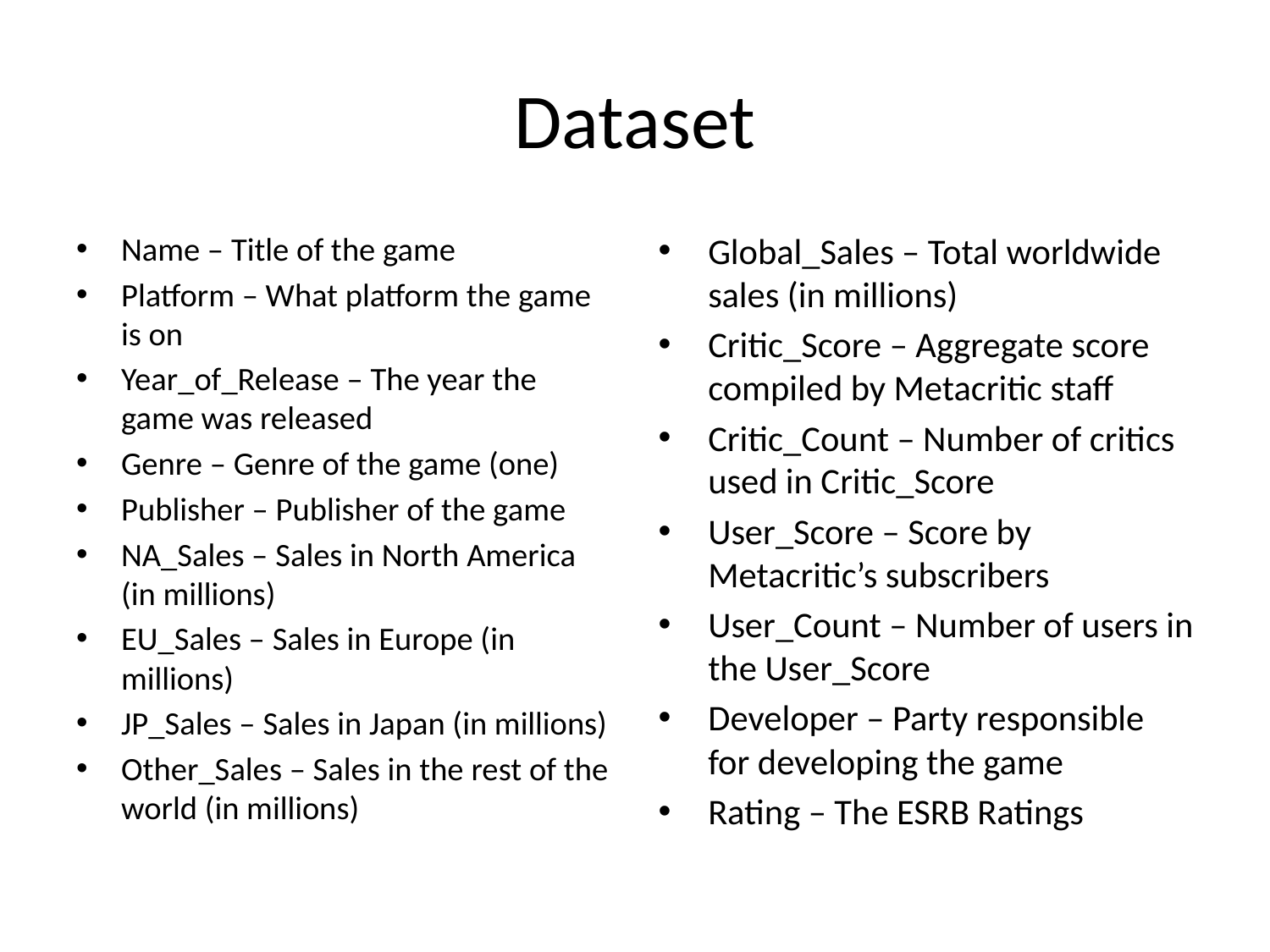

# Dataset
Name – Title of the game
Platform – What platform the game is on
Year_of_Release – The year the game was released
Genre – Genre of the game (one)
Publisher – Publisher of the game
NA_Sales – Sales in North America (in millions)
EU_Sales – Sales in Europe (in millions)
JP_Sales – Sales in Japan (in millions)
Other_Sales – Sales in the rest of the world (in millions)
Global_Sales – Total worldwide sales (in millions)
Critic_Score – Aggregate score compiled by Metacritic staff
Critic_Count – Number of critics used in Critic_Score
User_Score – Score by Metacritic’s subscribers
User_Count – Number of users in the User_Score
Developer – Party responsible for developing the game
Rating – The ESRB Ratings